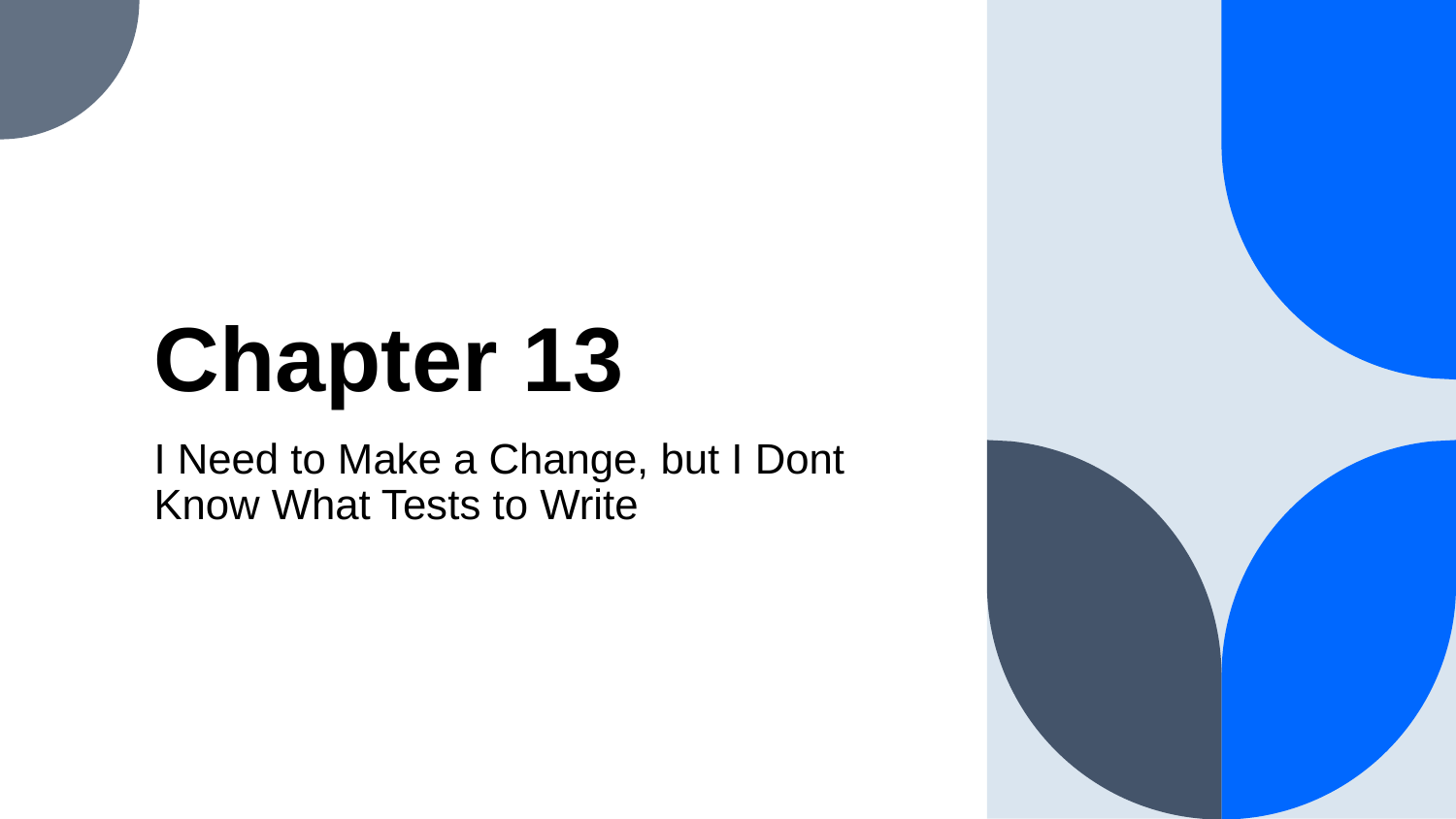

# Chapter 13
I Need to Make a Change, but I Dont Know What Tests to Write